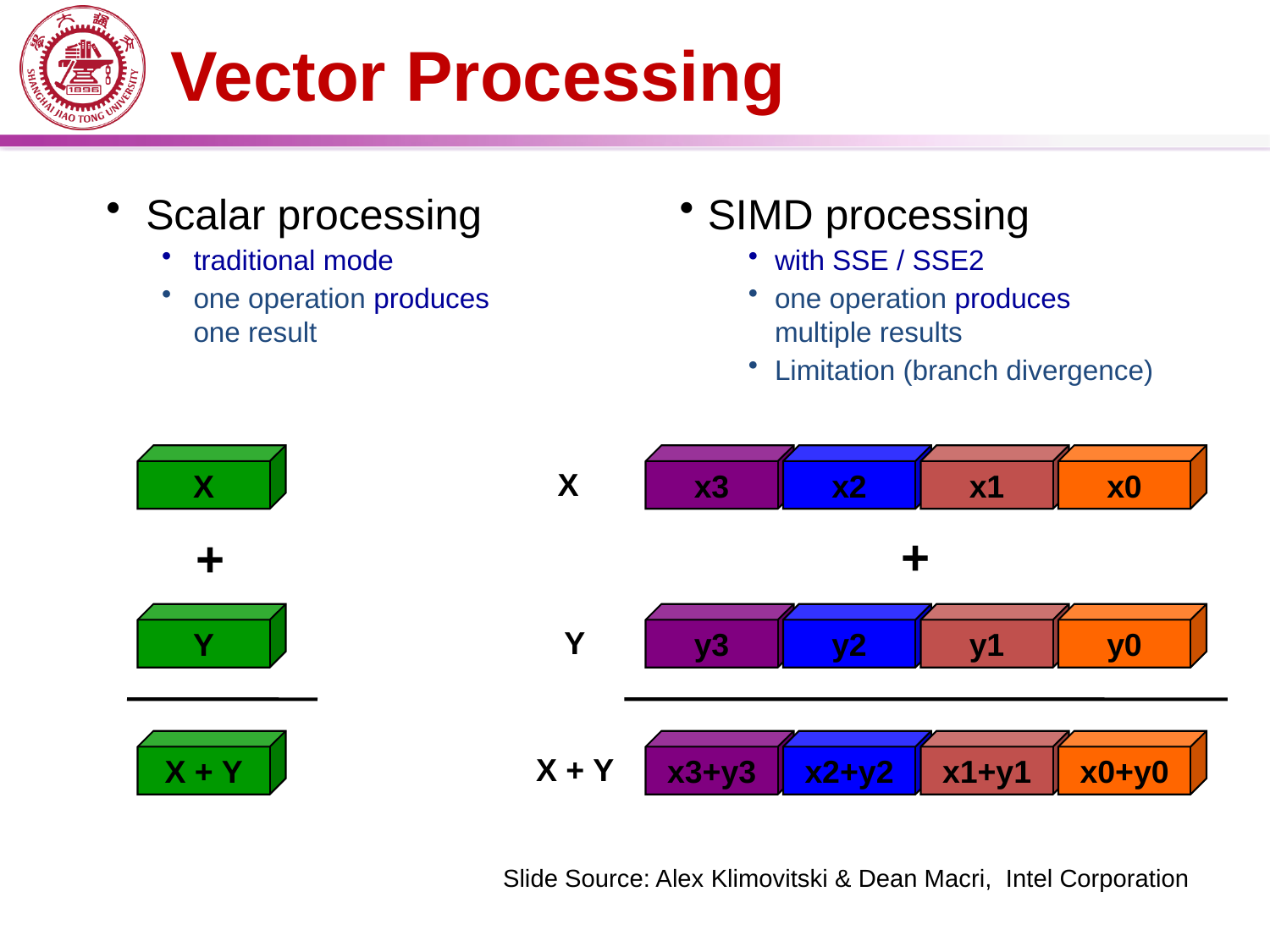

# Vector Processing
Scalar processing
traditional mode
one operation produces
one result
SIMD processing
with SSE / SSE2
one operation produces
multiple results
Limitation (branch divergence)
X
x3
x2
x1
x0
X
+
+
Y
y3
y2
y1
y0
Y

X + Y
x3+y3
x2+y2
x1+y1
x0+y0
X + Y
Slide Source: Alex Klimovitski & Dean Macri,  Intel Corporation